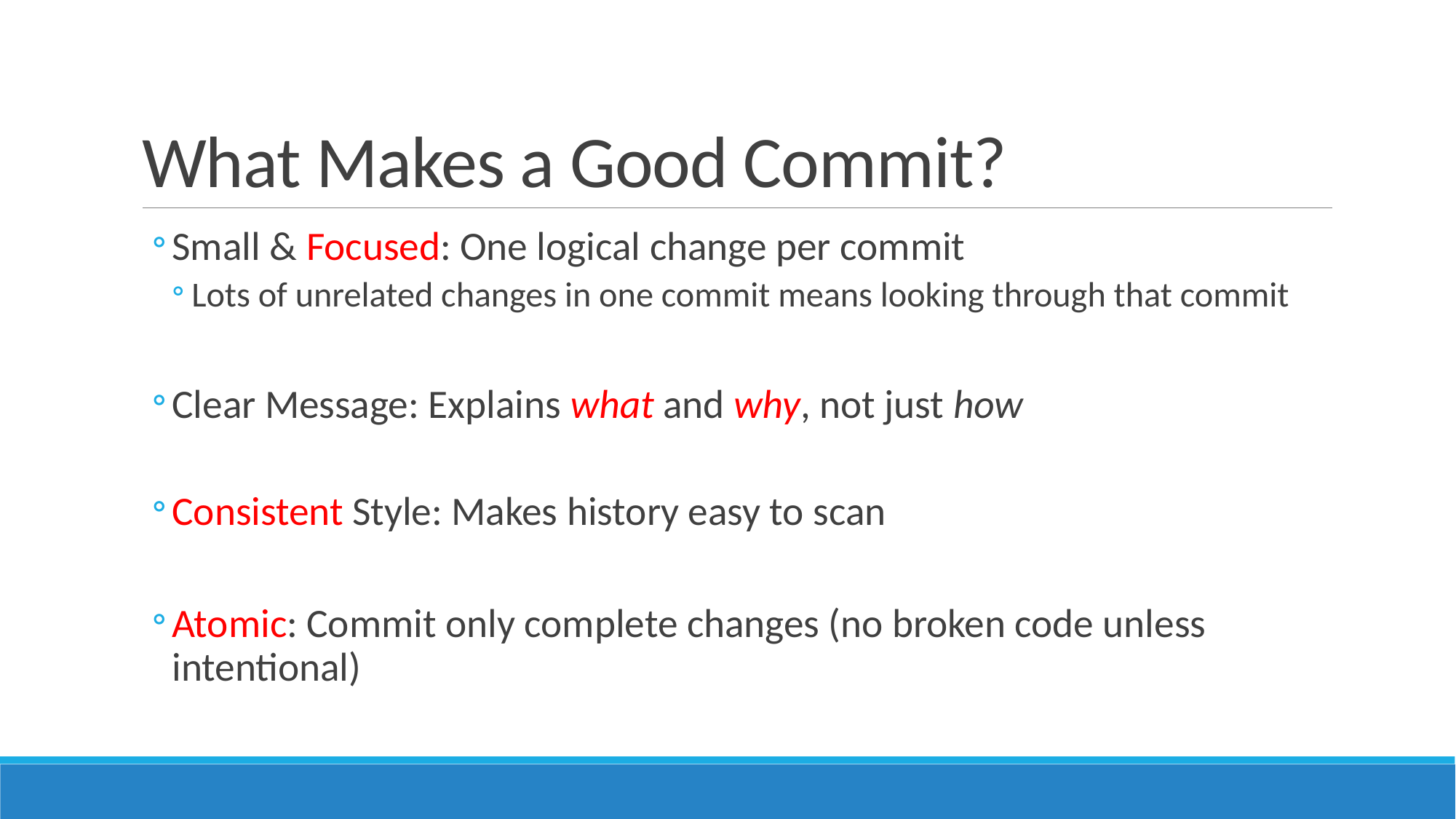

# What Makes a Good Commit?
Small & Focused: One logical change per commit
Lots of unrelated changes in one commit means looking through that commit

Clear Message: Explains what and why, not just how

Consistent Style: Makes history easy to scan

Atomic: Commit only complete changes (no broken code unless intentional)